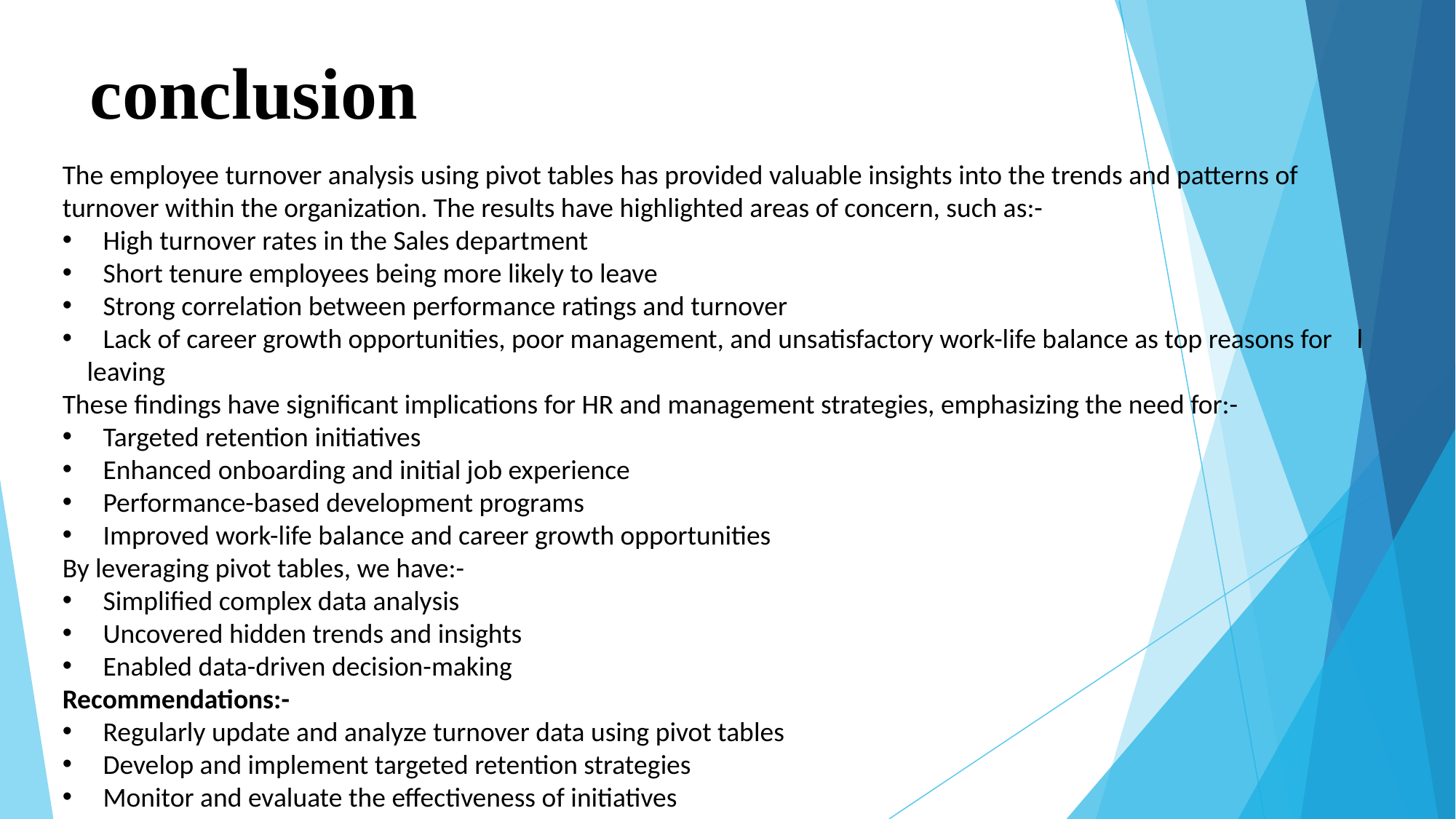

# conclusion
The employee turnover analysis using pivot tables has provided valuable insights into the trends and patterns of turnover within the organization. The results have highlighted areas of concern, such as:-
     High turnover rates in the Sales department
     Short tenure employees being more likely to leave
     Strong correlation between performance ratings and turnover
     Lack of career growth opportunities, poor management, and unsatisfactory work-life balance as top reasons for    l      leaving
These findings have significant implications for HR and management strategies, emphasizing the need for:-
     Targeted retention initiatives
     Enhanced onboarding and initial job experience
     Performance-based development programs
     Improved work-life balance and career growth opportunities
By leveraging pivot tables, we have:-
     Simplified complex data analysis
     Uncovered hidden trends and insights
     Enabled data-driven decision-making
Recommendations:-
     Regularly update and analyze turnover data using pivot tables
     Develop and implement targeted retention strategies
     Monitor and evaluate the effectiveness of initiatives